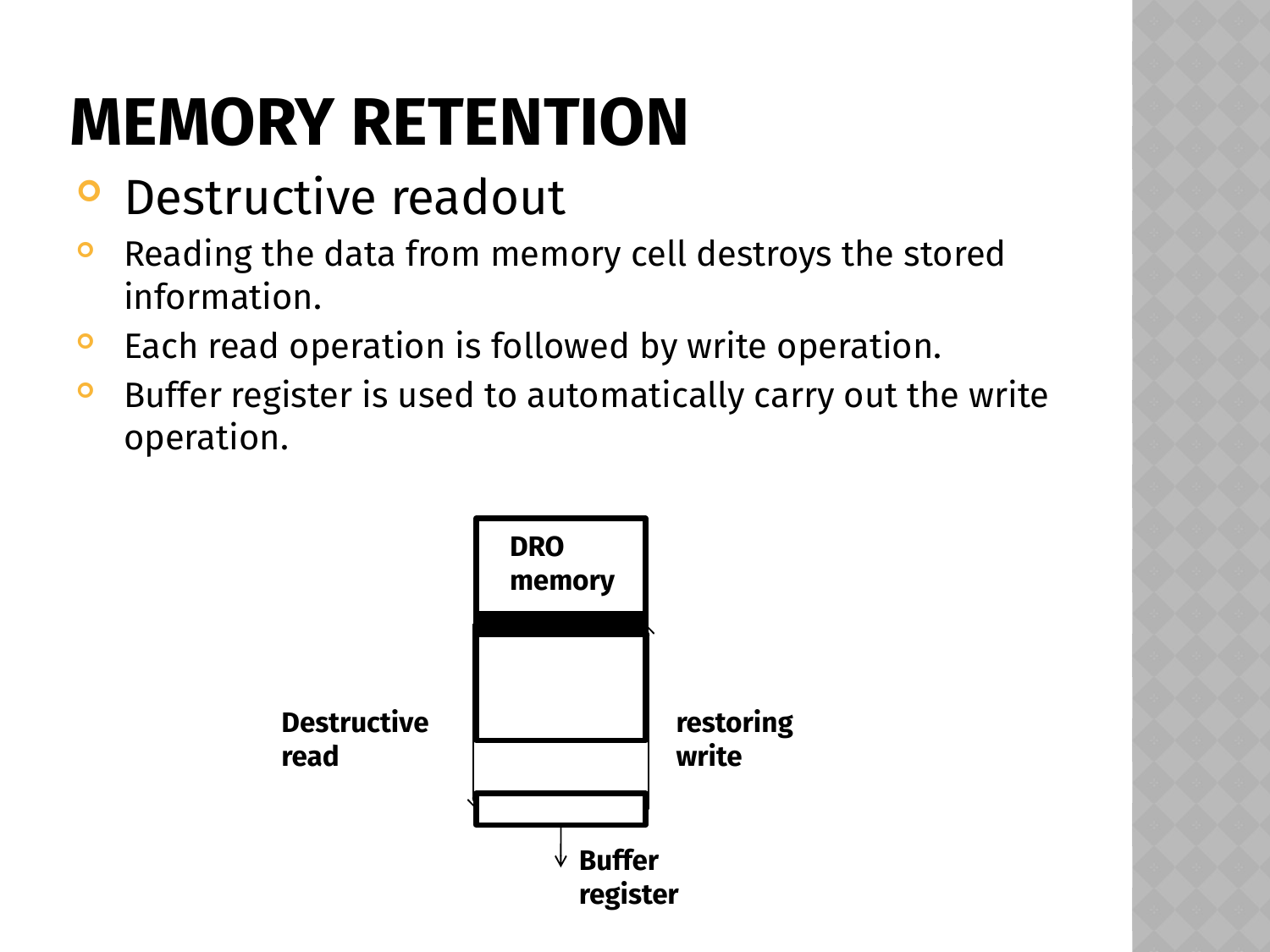

# Memory Retention
Destructive readout
Reading the data from memory cell destroys the stored information.
Each read operation is followed by write operation.
Buffer register is used to automatically carry out the write operation.

DRO
memory

Destructive
read
restoring
write

Buffer
register